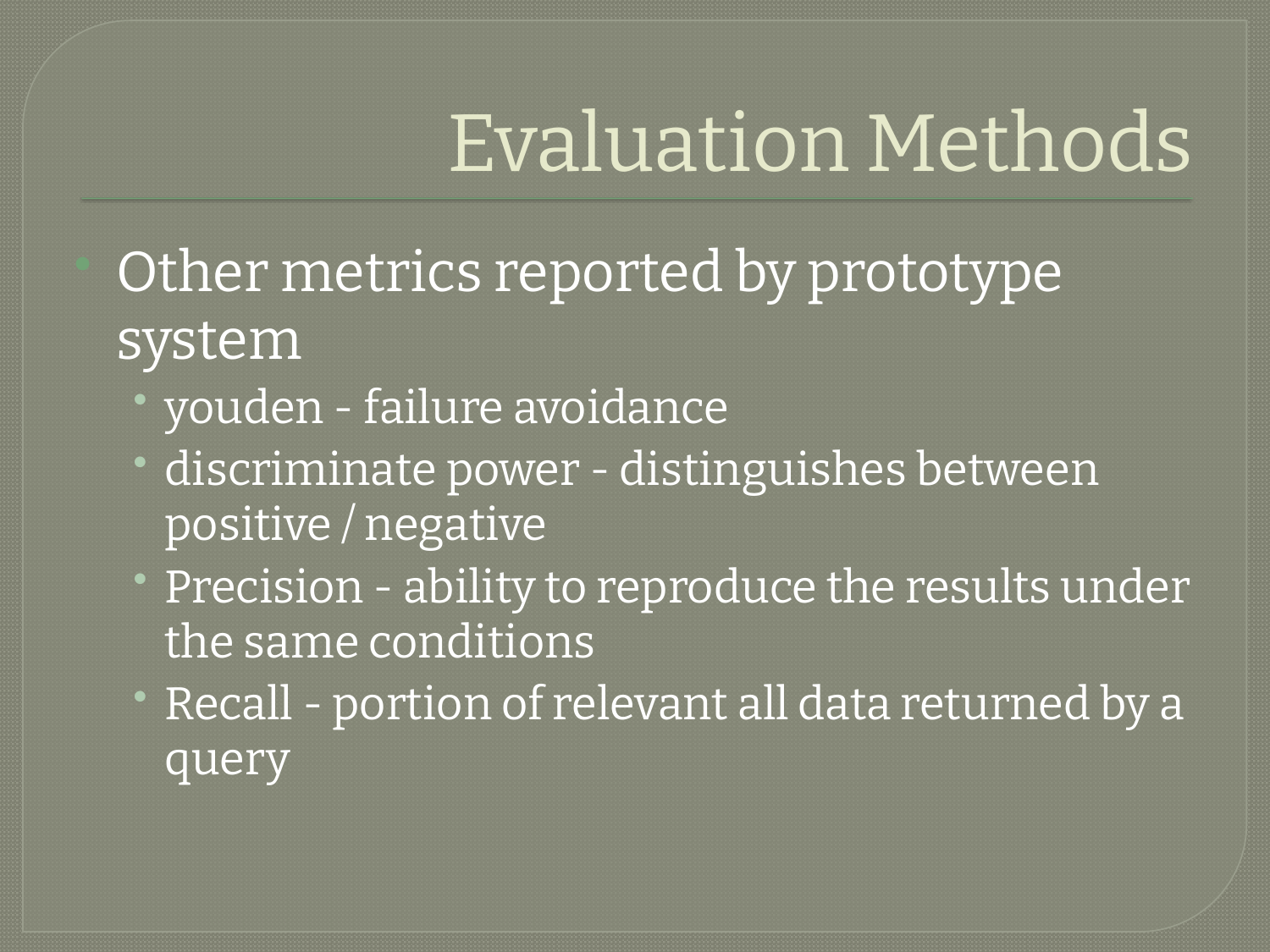

# Evaluation Methods
Other metrics reported by prototype system
youden - failure avoidance
discriminate power - distinguishes between positive / negative
Precision - ability to reproduce the results under the same conditions
Recall - portion of relevant all data returned by a query